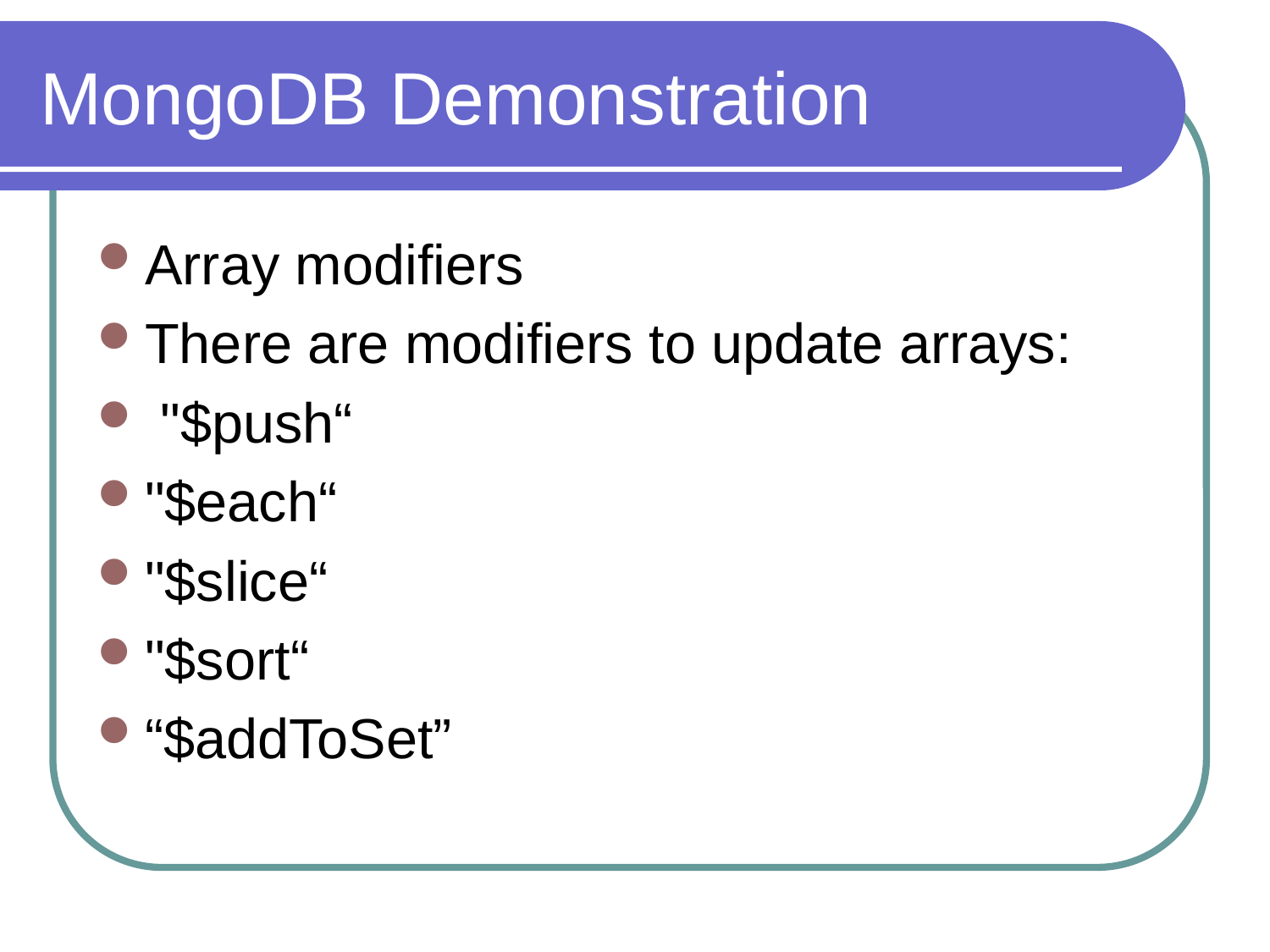

# MongoDB Demonstration
Array modifiers
There are modifiers to update arrays:
 "$push“
"$each“
"$slice“
"$sort“
“$addToSet”